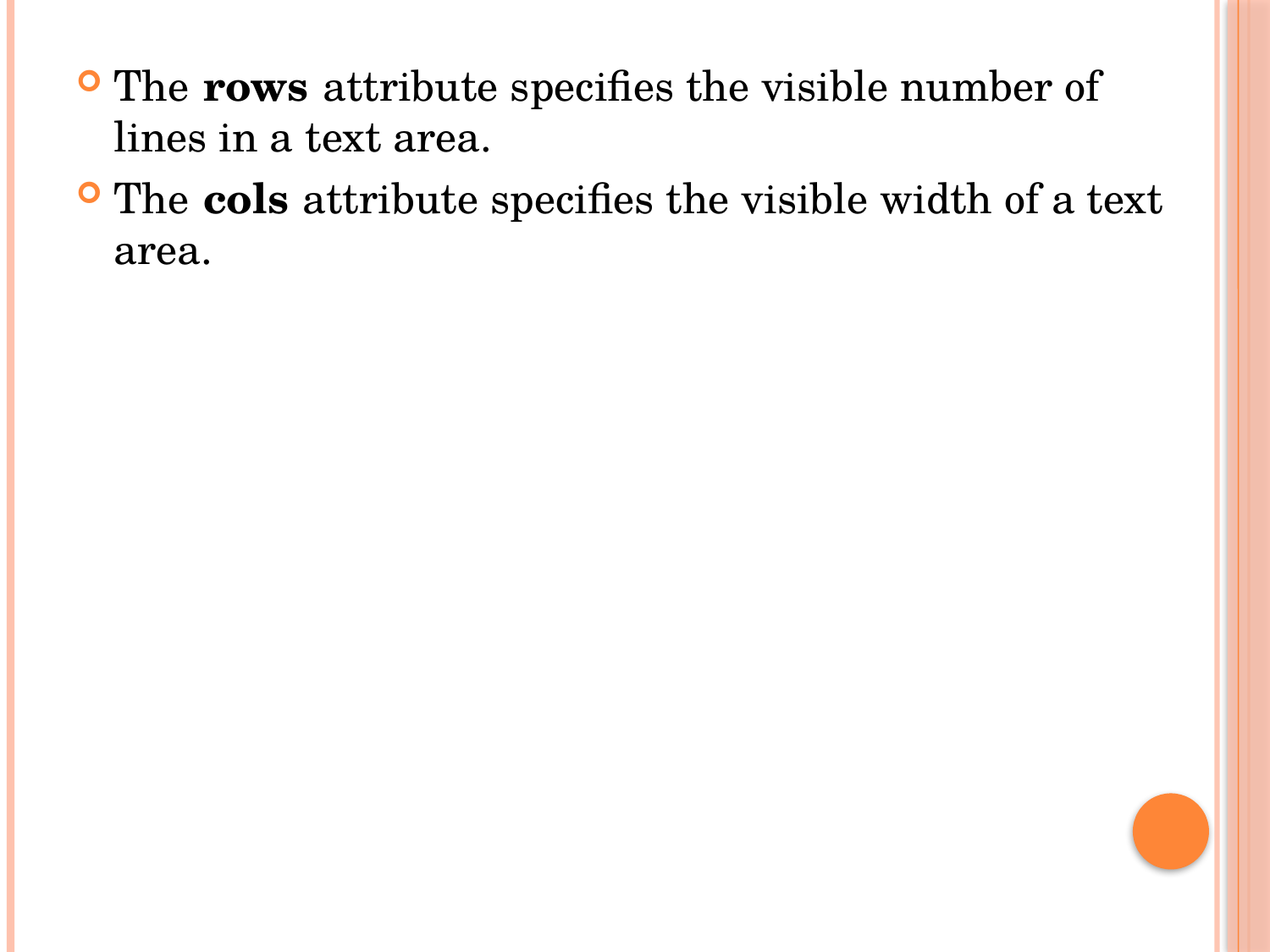

The rows attribute specifies the visible number of lines in a text area.
The cols attribute specifies the visible width of a text area.